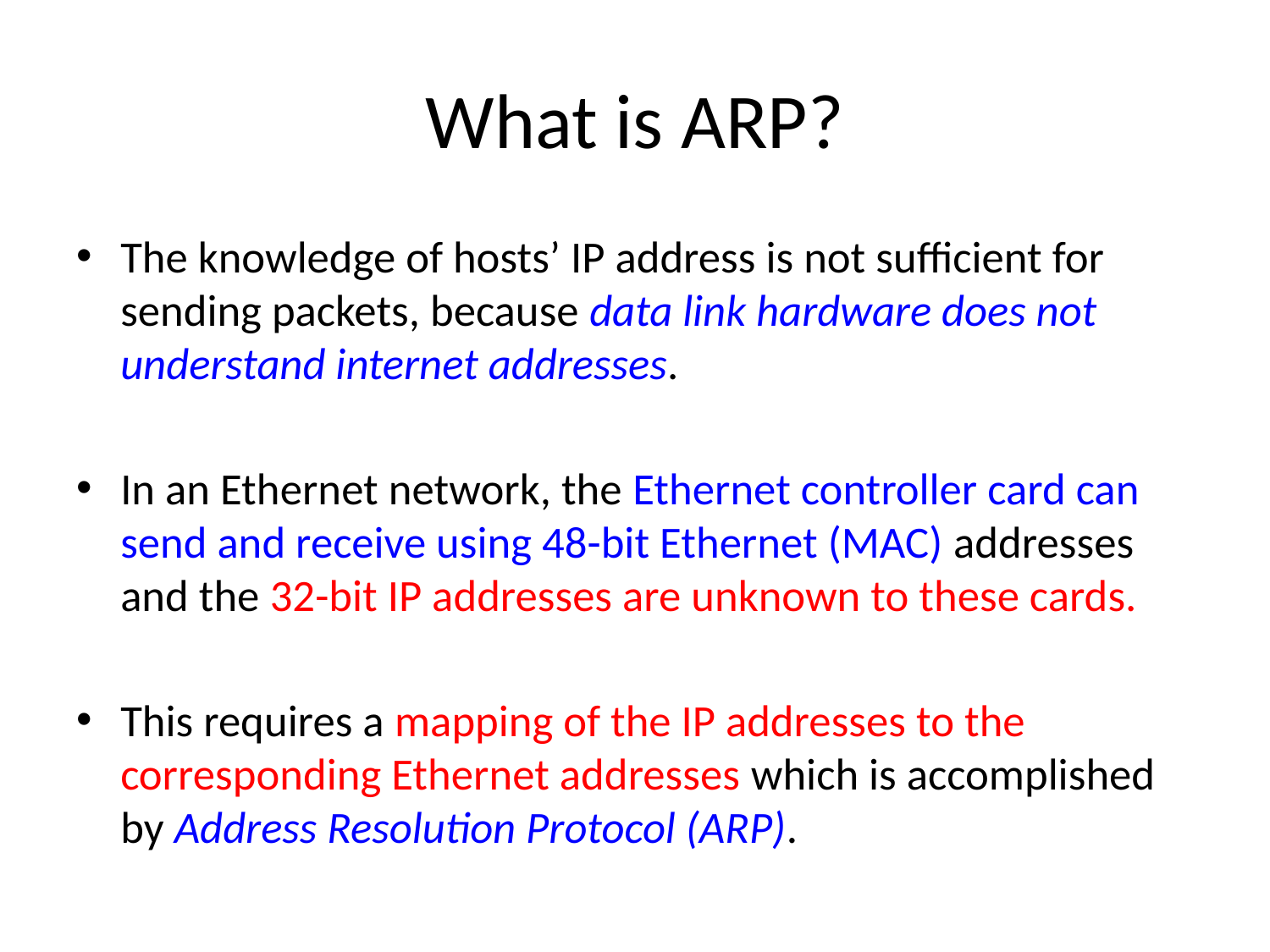

# What is ARP?
The knowledge of hosts’ IP address is not sufficient for sending packets, because data link hardware does not understand internet addresses.

In an Ethernet network, the Ethernet controller card can send and receive using 48-bit Ethernet (MAC) addresses and the 32-bit IP addresses are unknown to these cards.

This requires a mapping of the IP addresses to the corresponding Ethernet addresses which is accomplished by Address Resolution Protocol (ARP).